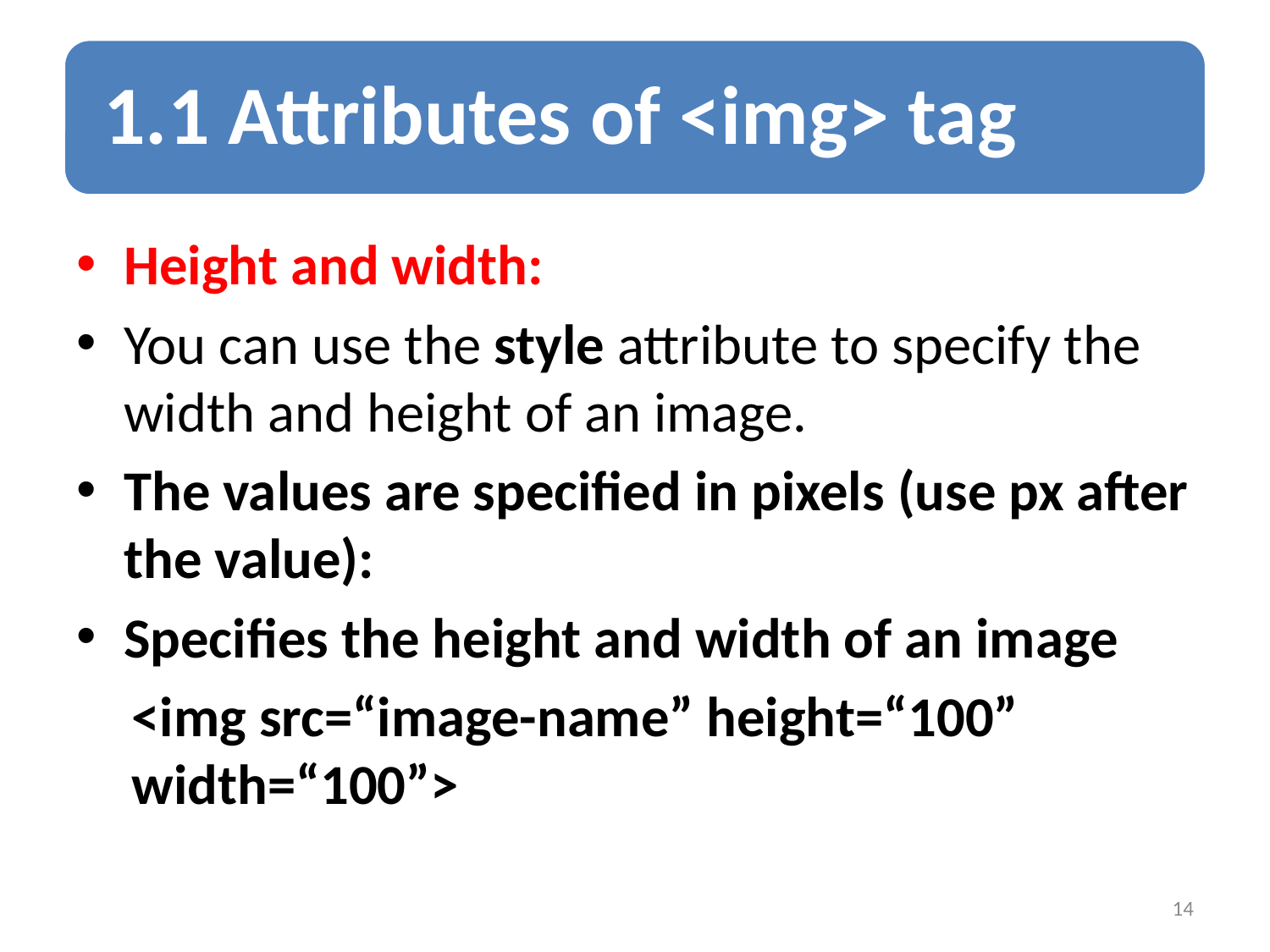

1.1 Attributes of <img> tag
Height and width:
You can use the style attribute to specify the width and height of an image.
The values are specified in pixels (use px after the value):
Specifies the height and width of an image
<img src=“image-name” height=“100” width=“100”>
14